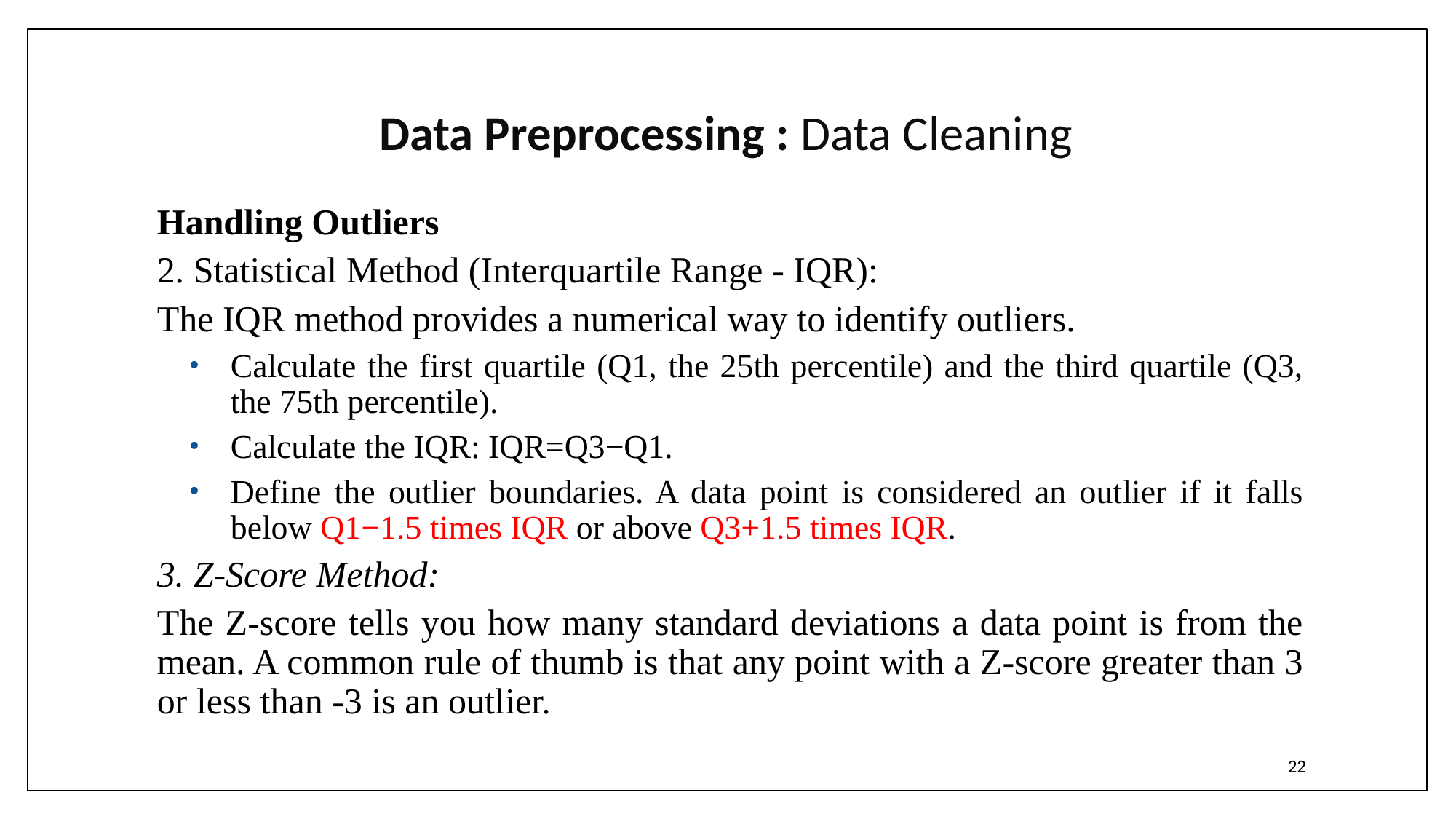

# Data Preprocessing : Data Cleaning
Handling Outliers
2. Statistical Method (Interquartile Range - IQR):
The IQR method provides a numerical way to identify outliers.
Calculate the first quartile (Q1, the 25th percentile) and the third quartile (Q3, the 75th percentile).
Calculate the IQR: IQR=Q3−Q1.
Define the outlier boundaries. A data point is considered an outlier if it falls below Q1−1.5 times IQR or above Q3+1.5 times IQR.
3. Z-Score Method:
The Z-score tells you how many standard deviations a data point is from the mean. A common rule of thumb is that any point with a Z-score greater than 3 or less than -3 is an outlier.
22